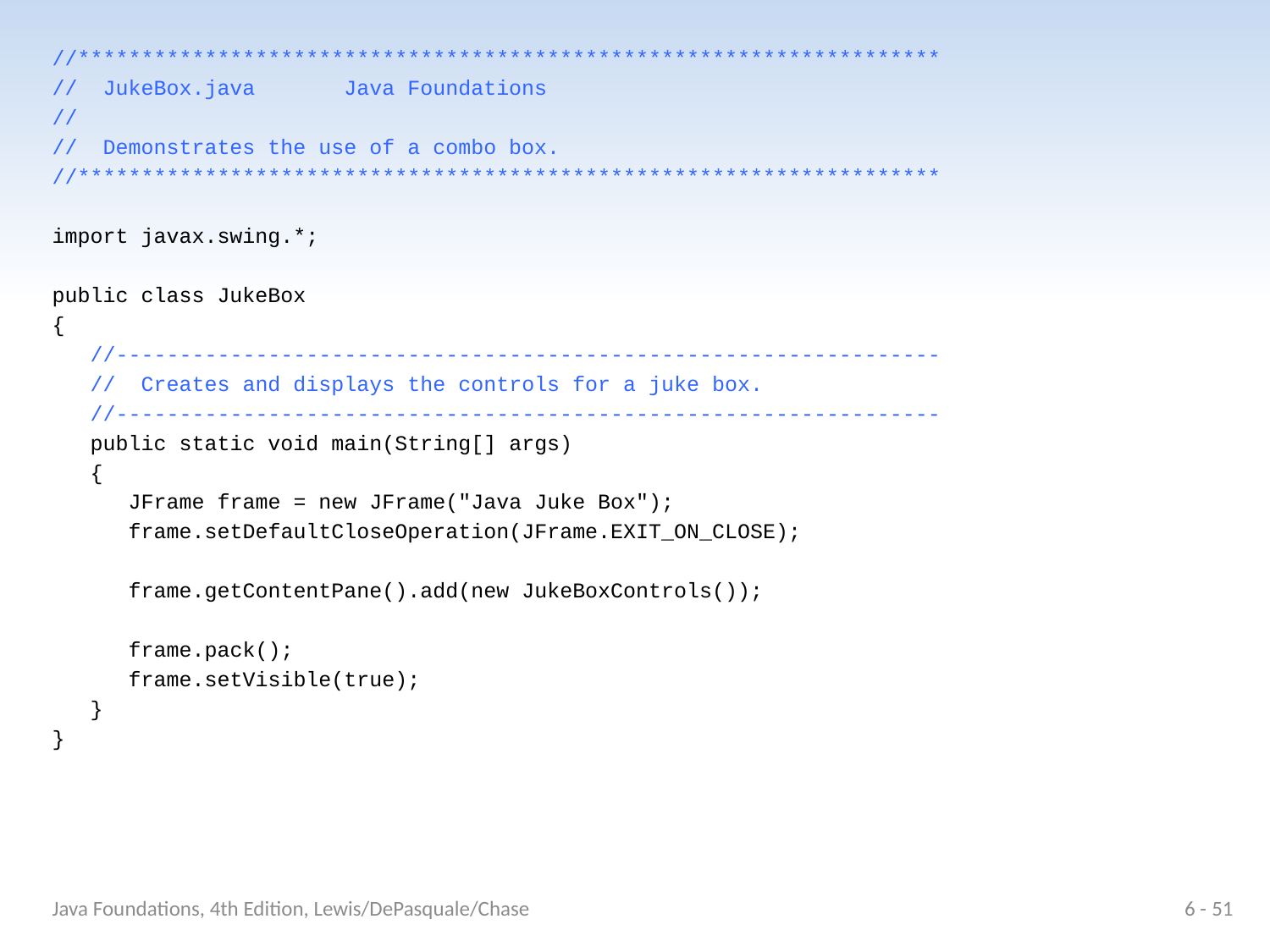

//********************************************************************
//  JukeBox.java       Java Foundations
//
//  Demonstrates the use of a combo box.
//********************************************************************

import javax.swing.*;

public class JukeBox
{
   //-----------------------------------------------------------------
   //  Creates and displays the controls for a juke box.
   //-----------------------------------------------------------------
   public static void main(String[] args)
   {
      JFrame frame = new JFrame("Java Juke Box");
      frame.setDefaultCloseOperation(JFrame.EXIT_ON_CLOSE);

      frame.getContentPane().add(new JukeBoxControls());

      frame.pack();
      frame.setVisible(true);
   }
}

Java Foundations, 4th Edition, Lewis/DePasquale/Chase
6 - 51